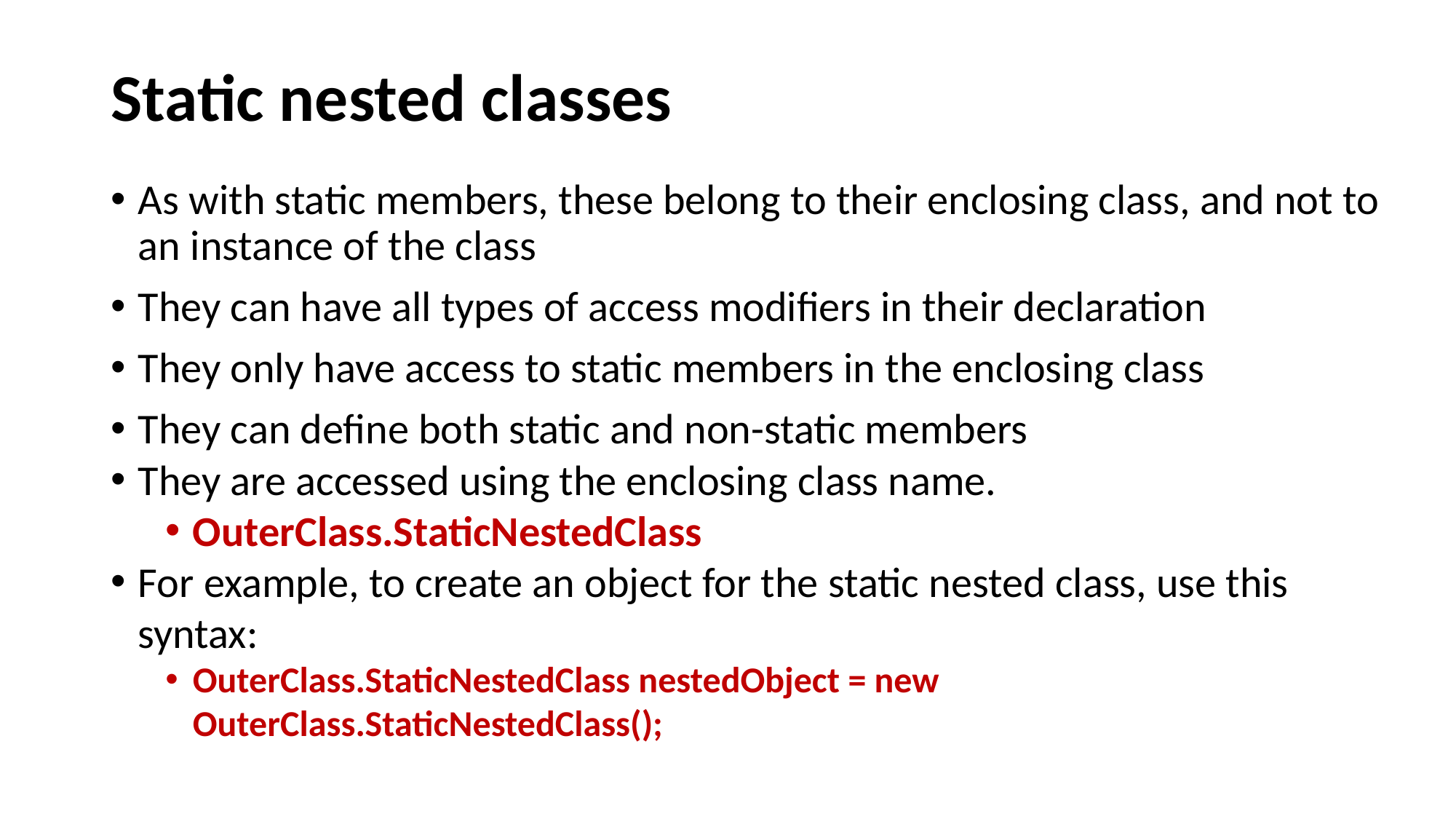

# Static nested classes
As with static members, these belong to their enclosing class, and not to an instance of the class
They can have all types of access modifiers in their declaration
They only have access to static members in the enclosing class
They can define both static and non-static members
They are accessed using the enclosing class name.
OuterClass.StaticNestedClass
For example, to create an object for the static nested class, use this syntax:
OuterClass.StaticNestedClass nestedObject = new OuterClass.StaticNestedClass();